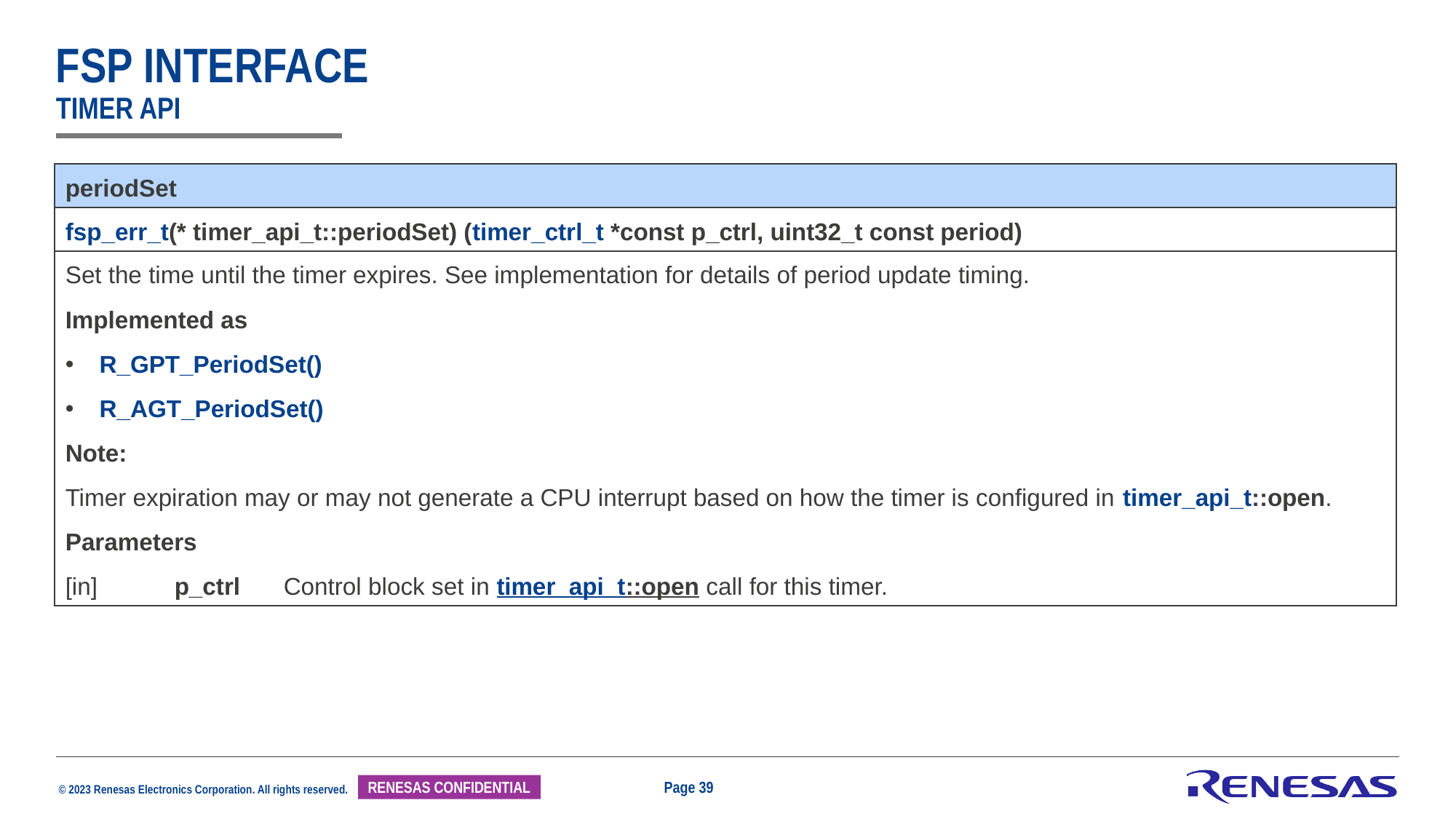

# Fsp interface timer api
| periodSet |
| --- |
| fsp\_err\_t(\* timer\_api\_t::periodSet) (timer\_ctrl\_t \*const p\_ctrl, uint32\_t const period) |
| Set the time until the timer expires. See implementation for details of period update timing. Implemented as R\_GPT\_PeriodSet() R\_AGT\_PeriodSet() Note: Timer expiration may or may not generate a CPU interrupt based on how the timer is configured in timer\_api\_t::open. Parameters [in] p\_ctrl Control block set in timer\_api\_t::open call for this timer. |